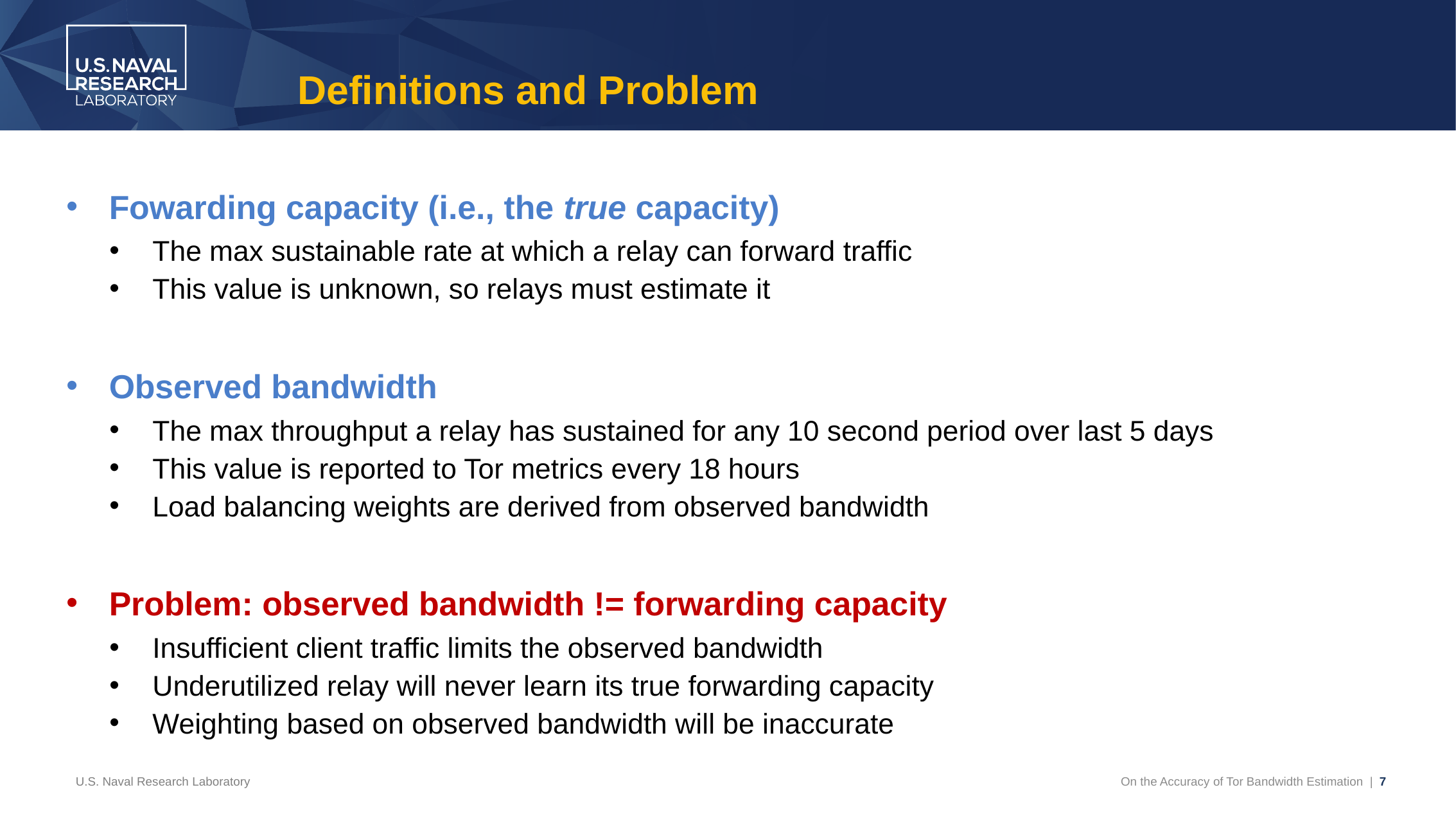

# Definitions and Problem
Fowarding capacity (i.e., the true capacity)
The max sustainable rate at which a relay can forward traffic
This value is unknown, so relays must estimate it

Observed bandwidth
The max throughput a relay has sustained for any 10 second period over last 5 days
This value is reported to Tor metrics every 18 hours
Load balancing weights are derived from observed bandwidth

Problem: observed bandwidth != forwarding capacity
Insufficient client traffic limits the observed bandwidth
Underutilized relay will never learn its true forwarding capacity
Weighting based on observed bandwidth will be inaccurate

U.S. Naval Research Laboratory
On the Accuracy of Tor Bandwidth Estimation  |  7